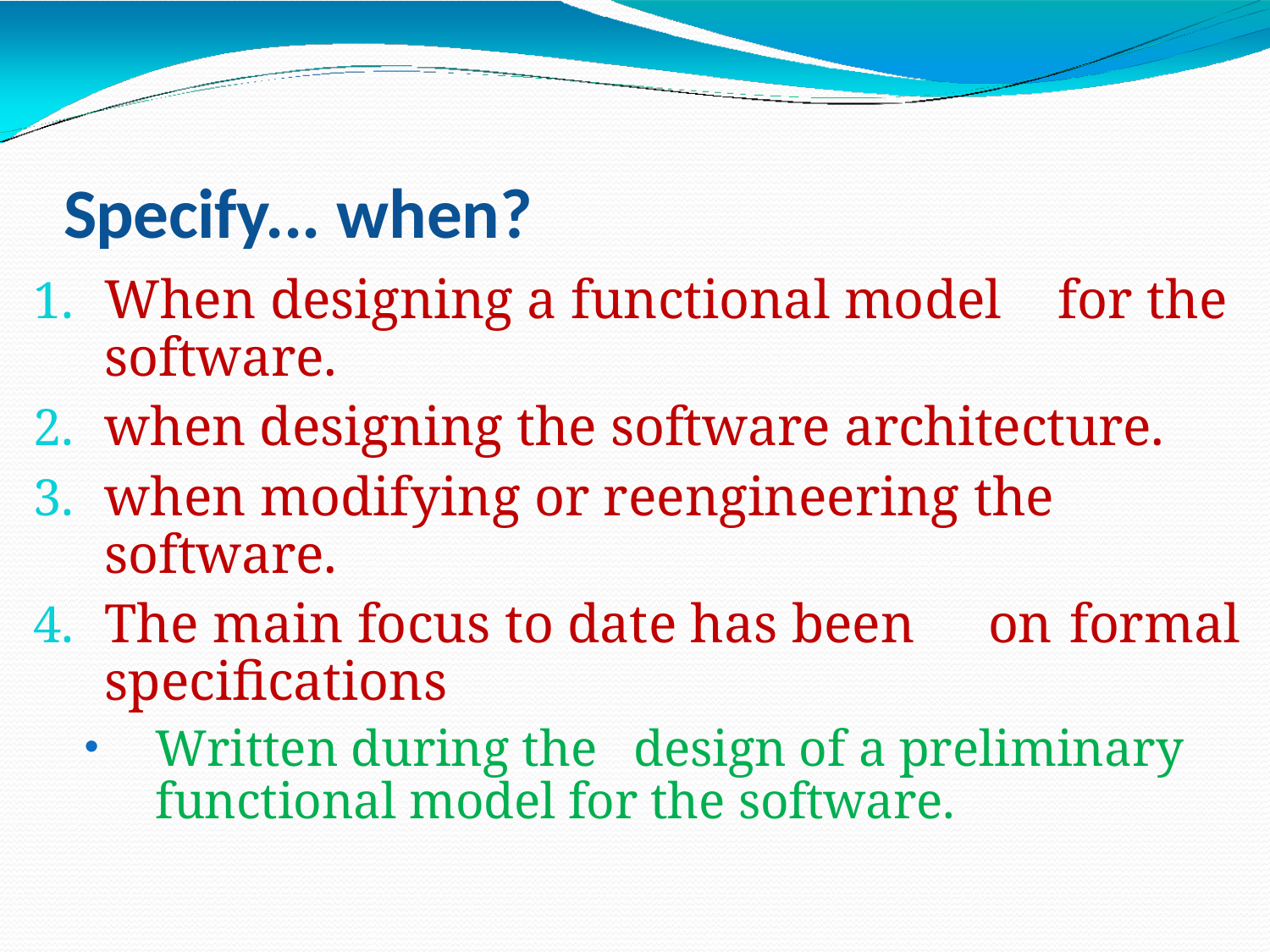

Specify... when?
When designing a functional model	for	the  software.
when designing the software architecture.
when modifying or reengineering the  software.
The main focus to date has been	on	formal  specifications
Written during the	design of a preliminary  functional model for the software.